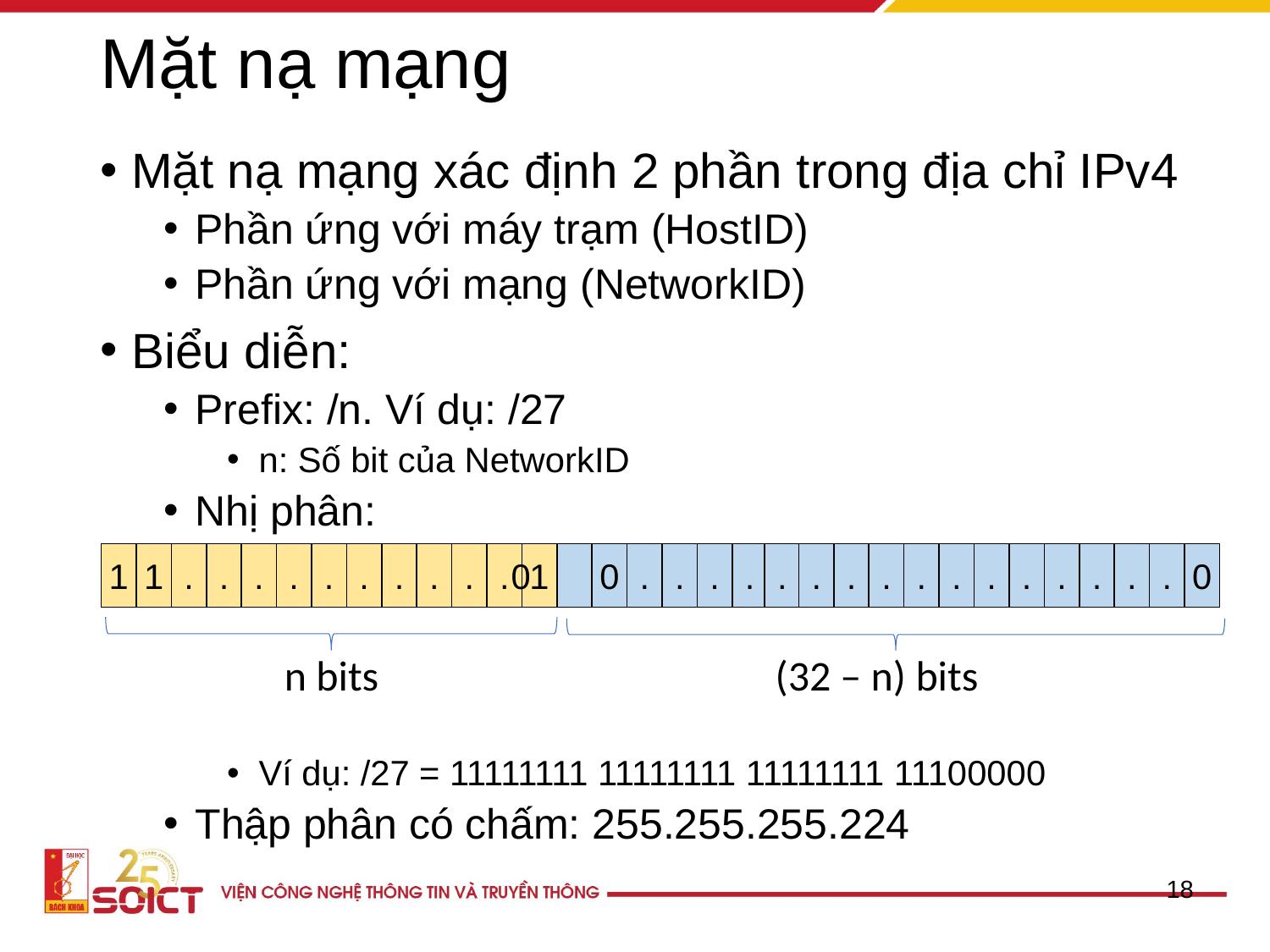

# Mặt nạ mạng
Mặt nạ mạng xác định 2 phần trong địa chỉ IPv4
Phần ứng với máy trạm (HostID)
Phần ứng với mạng (NetworkID)
Biểu diễn:
Prefix: /n. Ví dụ: /27
n: Số bit của NetworkID
Nhị phân:

Ví dụ: /27 = 11111111 11111111 11111111 11100000
Thập phân có chấm: 255.255.255.224

.
1
1
.
.
.
.
.
.
.
.
.
.
1
0
0
.
.
.
.
.
.
.
.
.
.
.
.
.
.
.
0
(32 – n) bits
n bits
18